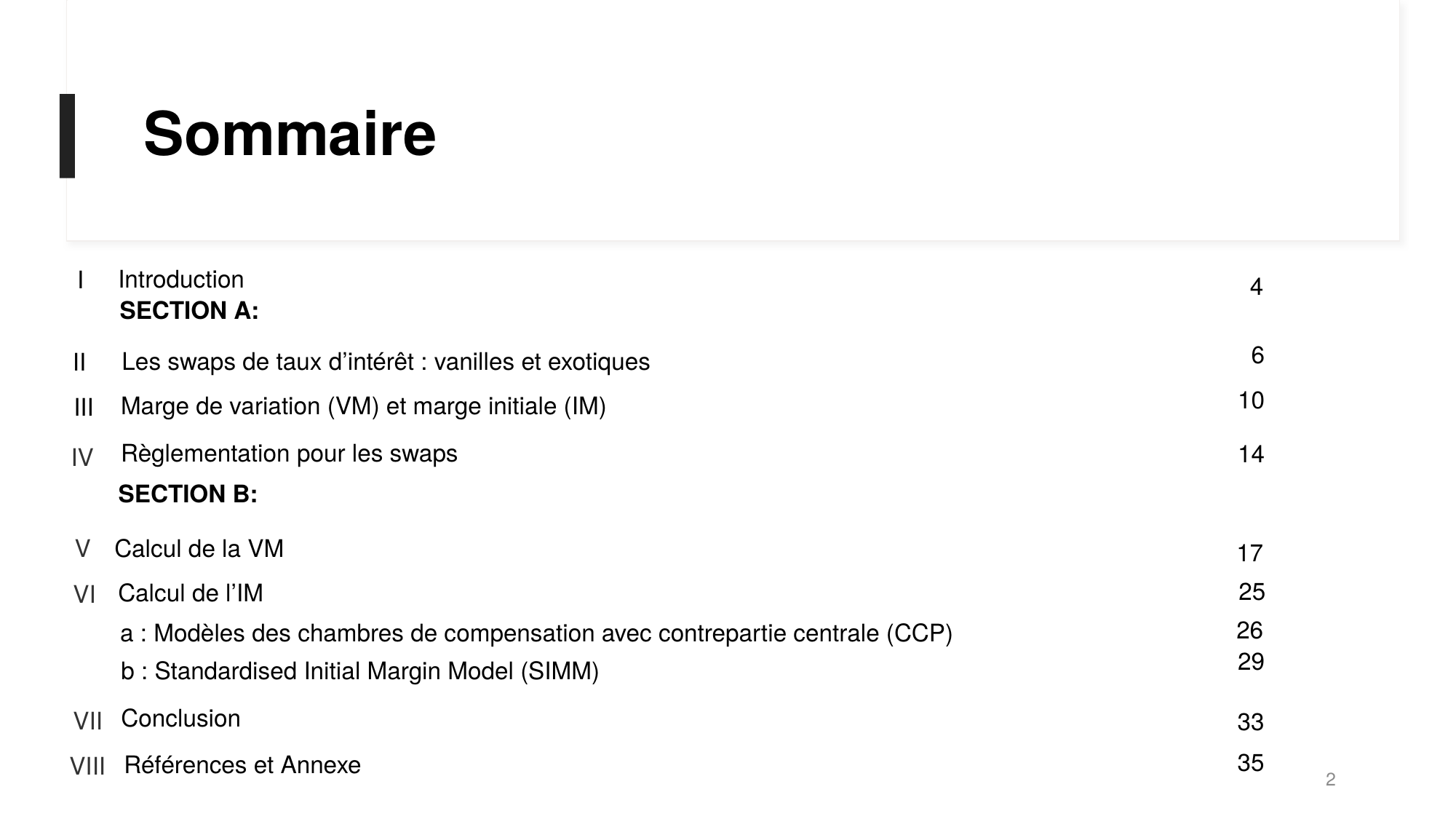

# Sommaire
Introduction
I
4
SECTION A:
6
Les swaps de taux d’intérêt : vanilles et exotiques
II
10
Marge de variation (VM) et marge initiale (IM)
III
Règlementation pour les swaps
14
IV
SECTION B:
V
Calcul de la VM
17
25
Calcul de l’IM
VI
26
a : Modèles des chambres de compensation avec contrepartie centrale (CCP)
29
b : Standardised Initial Margin Model (SIMM)
Conclusion
VII
33
35
Références et Annexe
VIII
2